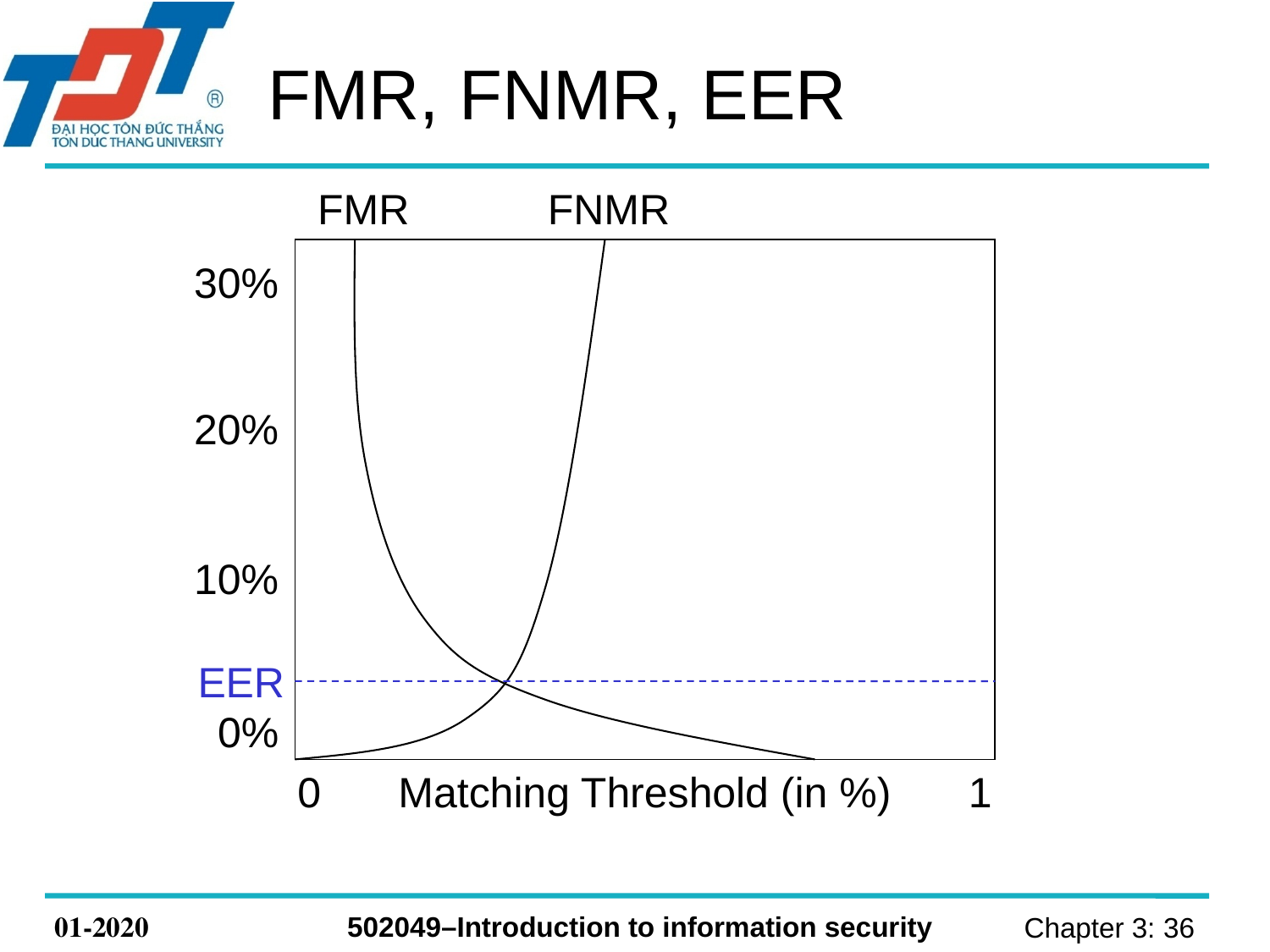

# FMR, FNMR, EER
FMR
FNMR

30%
20%
10%
EER

0%
0
Matching Threshold (in %)
1